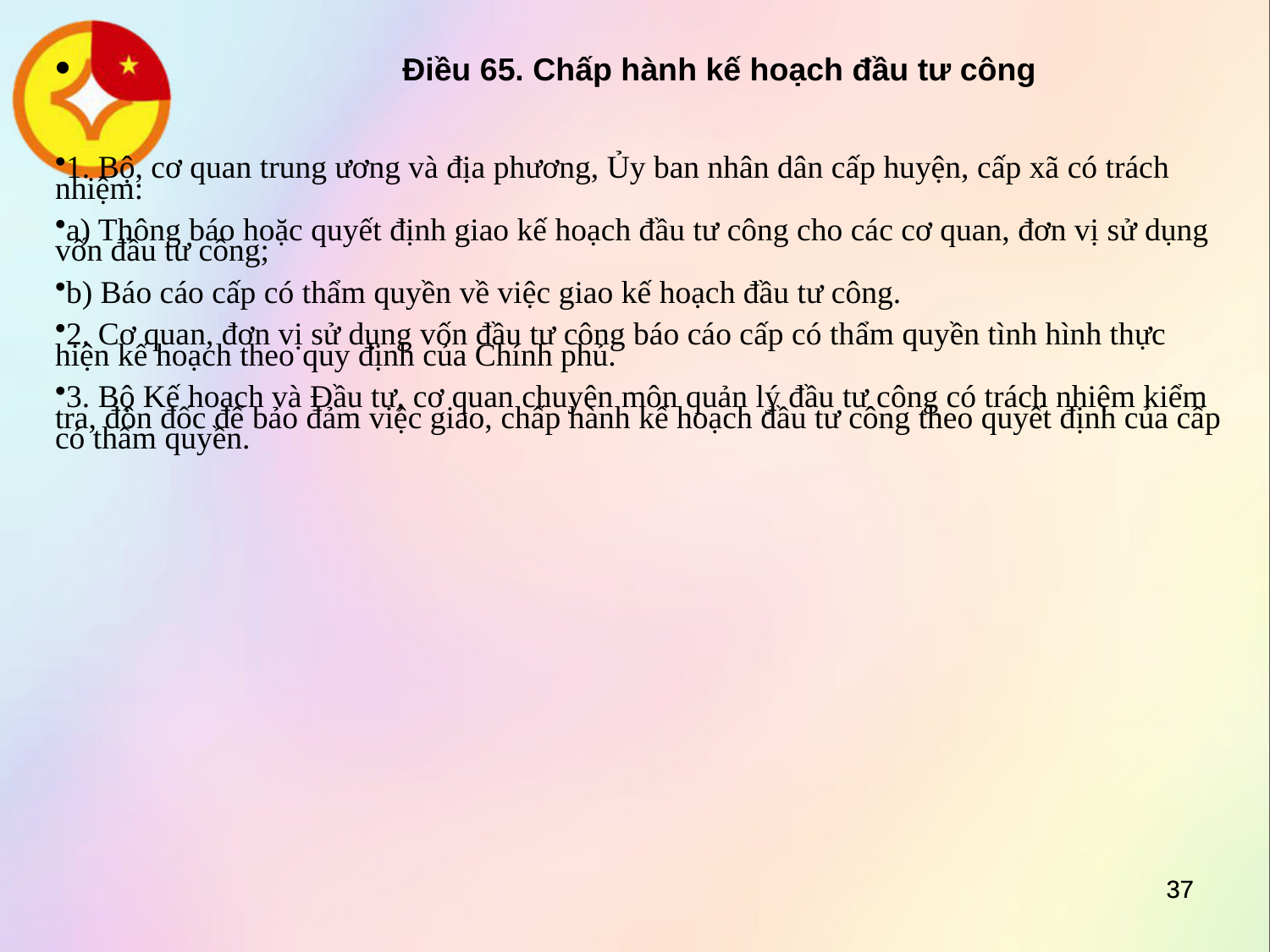

# Điều 65. Chấp hành kế hoạch đầu tư công

1. Bộ, cơ quan trung ương và địa phương, Ủy ban nhân dân cấp huyện, cấp xã có trách nhiệm:
a) Thông báo hoặc quyết định giao kế hoạch đầu tư công cho các cơ quan, đơn vị sử dụng vốn đầu tư công;
b) Báo cáo cấp có thẩm quyền về việc giao kế hoạch đầu tư công.
2. Cơ quan, đơn vị sử dụng vốn đầu tư công báo cáo cấp có thẩm quyền tình hình thực hiện kế hoạch theo quy định của Chính phủ.
3. Bộ Kế hoạch và Đầu tư, cơ quan chuyên môn quản lý đầu tư công có trách nhiệm kiểm tra, đôn đốc để bảo đảm việc giao, chấp hành kế hoạch đầu tư công theo quyết định của cấp có thẩm quyền.
37
37